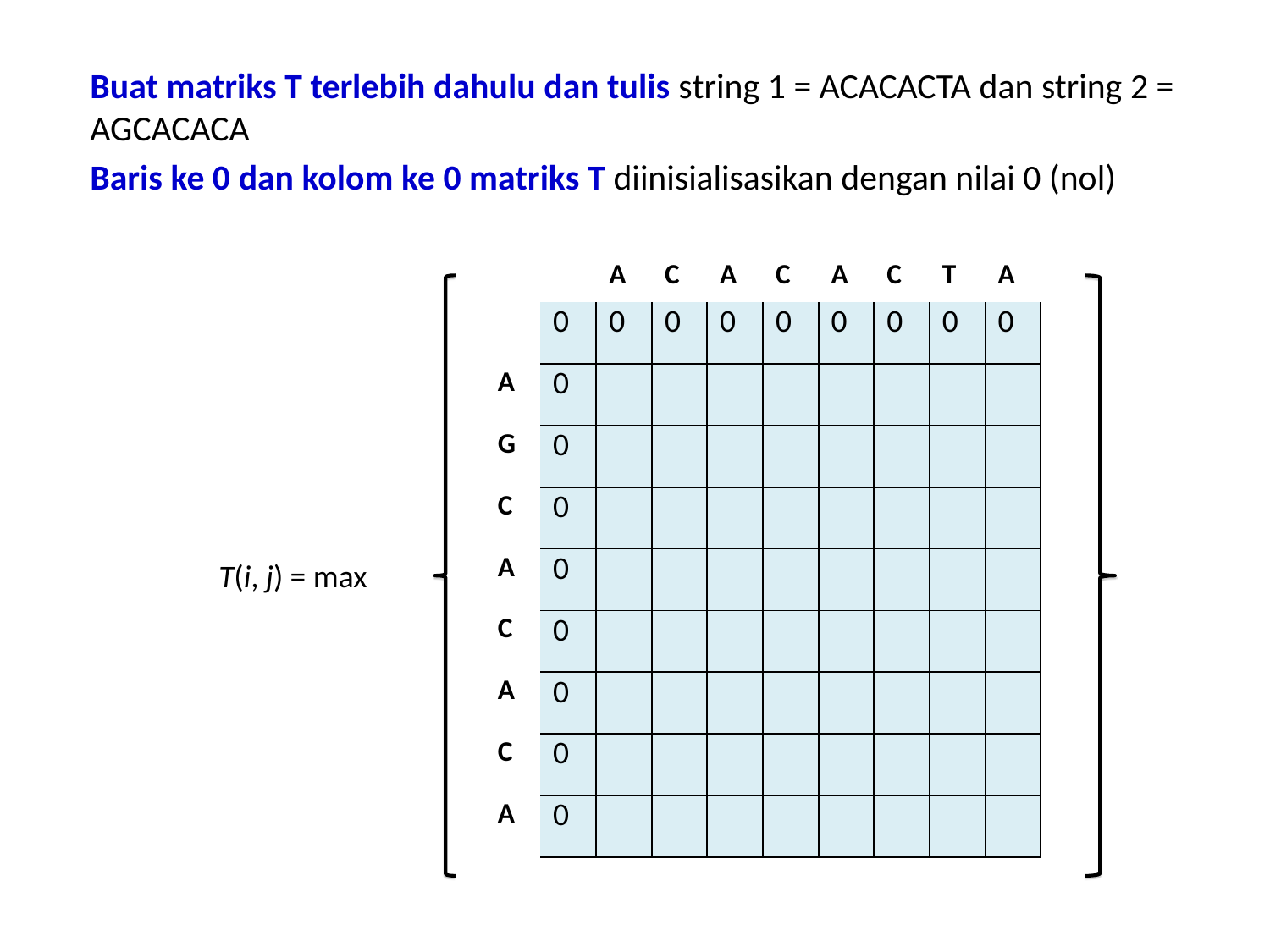

Buat matriks T terlebih dahulu dan tulis string 1 = ACACACTA dan string 2 = AGCACACA
Baris ke 0 dan kolom ke 0 matriks T diinisialisasikan dengan nilai 0 (nol)
|  |  | A | C | A | C | A | C | T | A |
| --- | --- | --- | --- | --- | --- | --- | --- | --- | --- |
|  |  |  |  |  |  |  |  |  |  |
| A |  |  |  |  |  |  |  |  |  |
| G |  |  |  |  |  |  |  |  |  |
| C |  |  |  |  |  |  |  |  |  |
| A |  |  |  |  |  |  |  |  |  |
| C |  |  |  |  |  |  |  |  |  |
| A |  |  |  |  |  |  |  |  |  |
| C |  |  |  |  |  |  |  |  |  |
| A |  |  |  |  |  |  |  |  |  |
|  |  | A | C | A | C | A | C | T | A |
| --- | --- | --- | --- | --- | --- | --- | --- | --- | --- |
|  | 0 | 0 | 0 | 0 | 0 | 0 | 0 | 0 | 0 |
| A | 0 |  |  |  |  |  |  |  |  |
| G | 0 |  |  |  |  |  |  |  |  |
| C | 0 |  |  |  |  |  |  |  |  |
| A | 0 |  |  |  |  |  |  |  |  |
| C | 0 |  |  |  |  |  |  |  |  |
| A | 0 |  |  |  |  |  |  |  |  |
| C | 0 |  |  |  |  |  |  |  |  |
| A | 0 |  |  |  |  |  |  |  |  |

T(i, j) = max